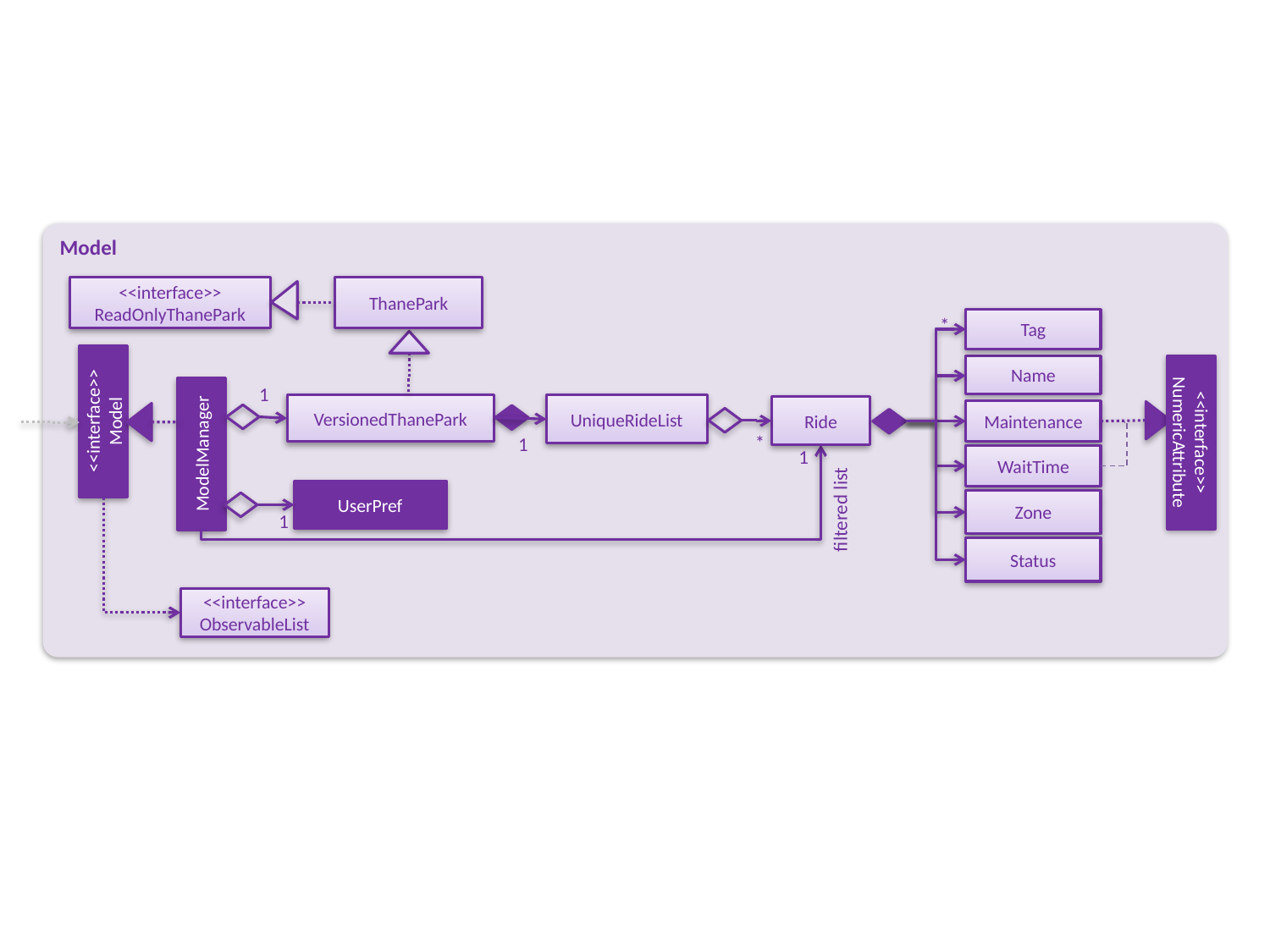

Model
<<interface>>
ReadOnlyThanePark
ThanePark

Tag
*

Name
1
VersionedThanePark
UniqueRideList
Ride
<<interface>>
Model
Maintenance

<<interface>>
NumericAttribute
ModelManager
*
1
1
WaitTime
UserPref
Zone

filtered list
1
Status
<<interface>>
ObservableList